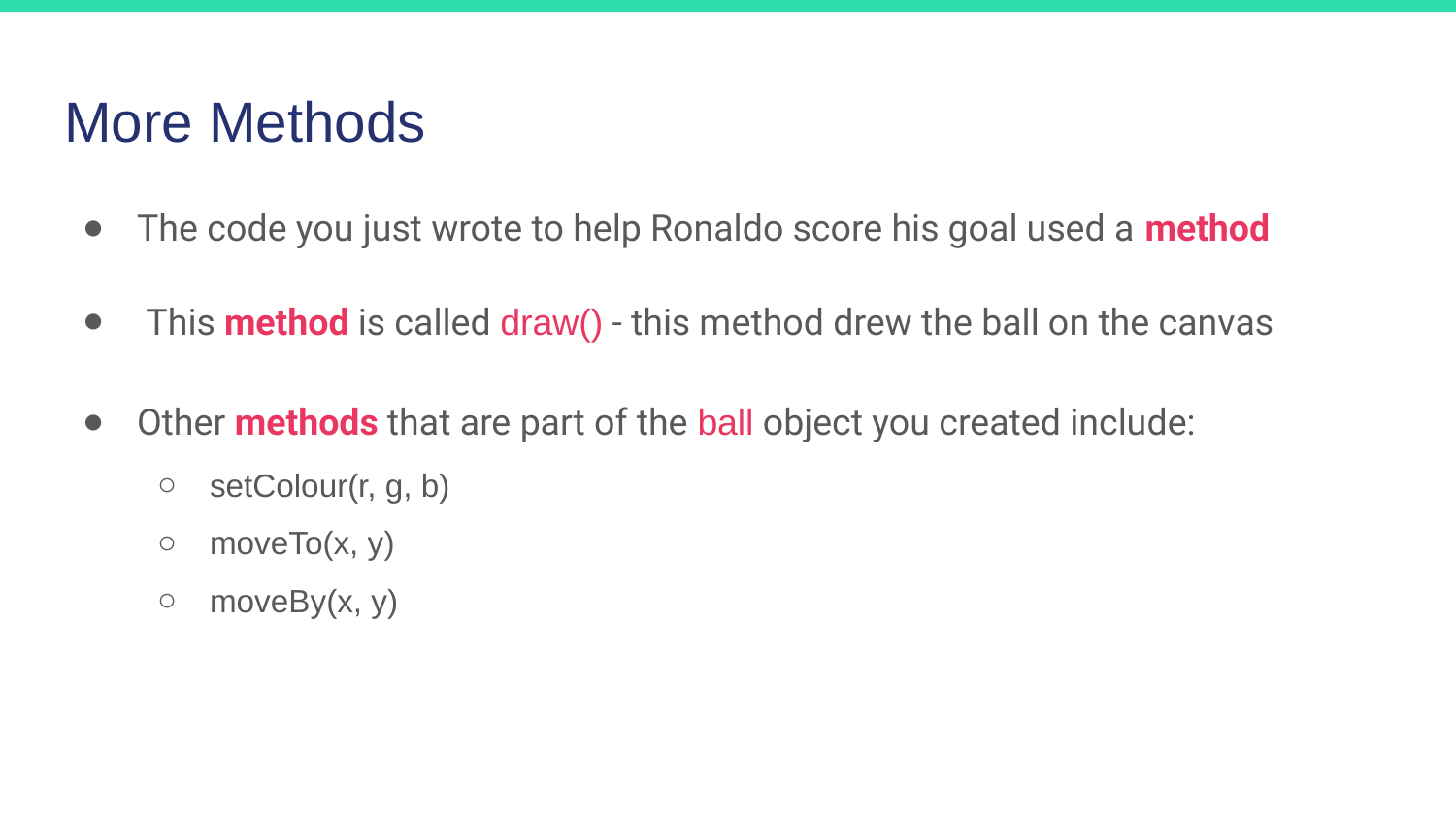

# More Methods
The code you just wrote to help Ronaldo score his goal used a method
 This method is called draw() - this method drew the ball on the canvas
Other methods that are part of the ball object you created include:
setColour(r, g, b)
moveTo(x, y)
moveBy(x, y)